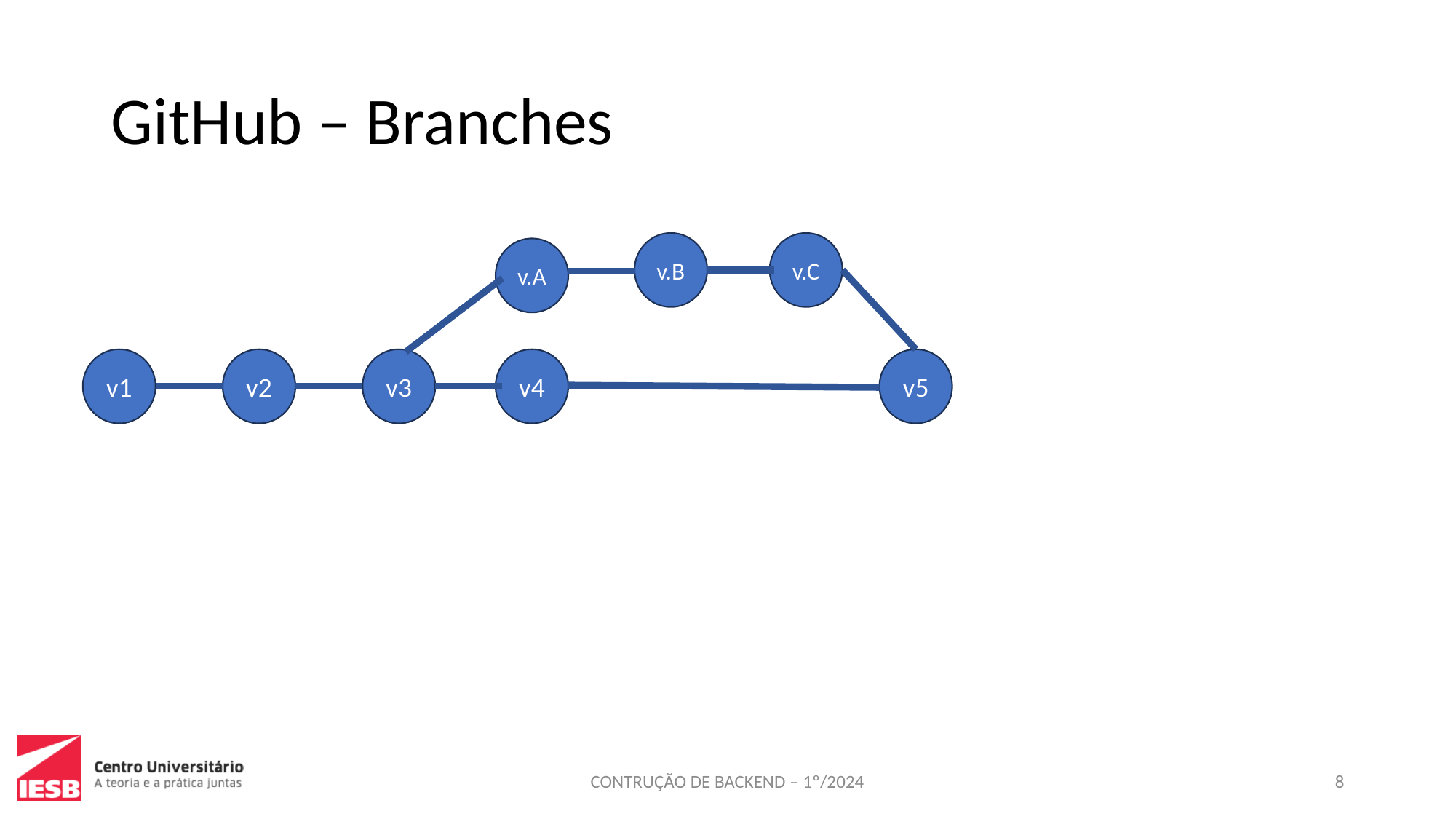

# GitHub – Branches
v.B
v.C
v.A
v1
v2
v3
v4
v5
CONTRUÇÃO DE BACKEND – 1º/2024
8